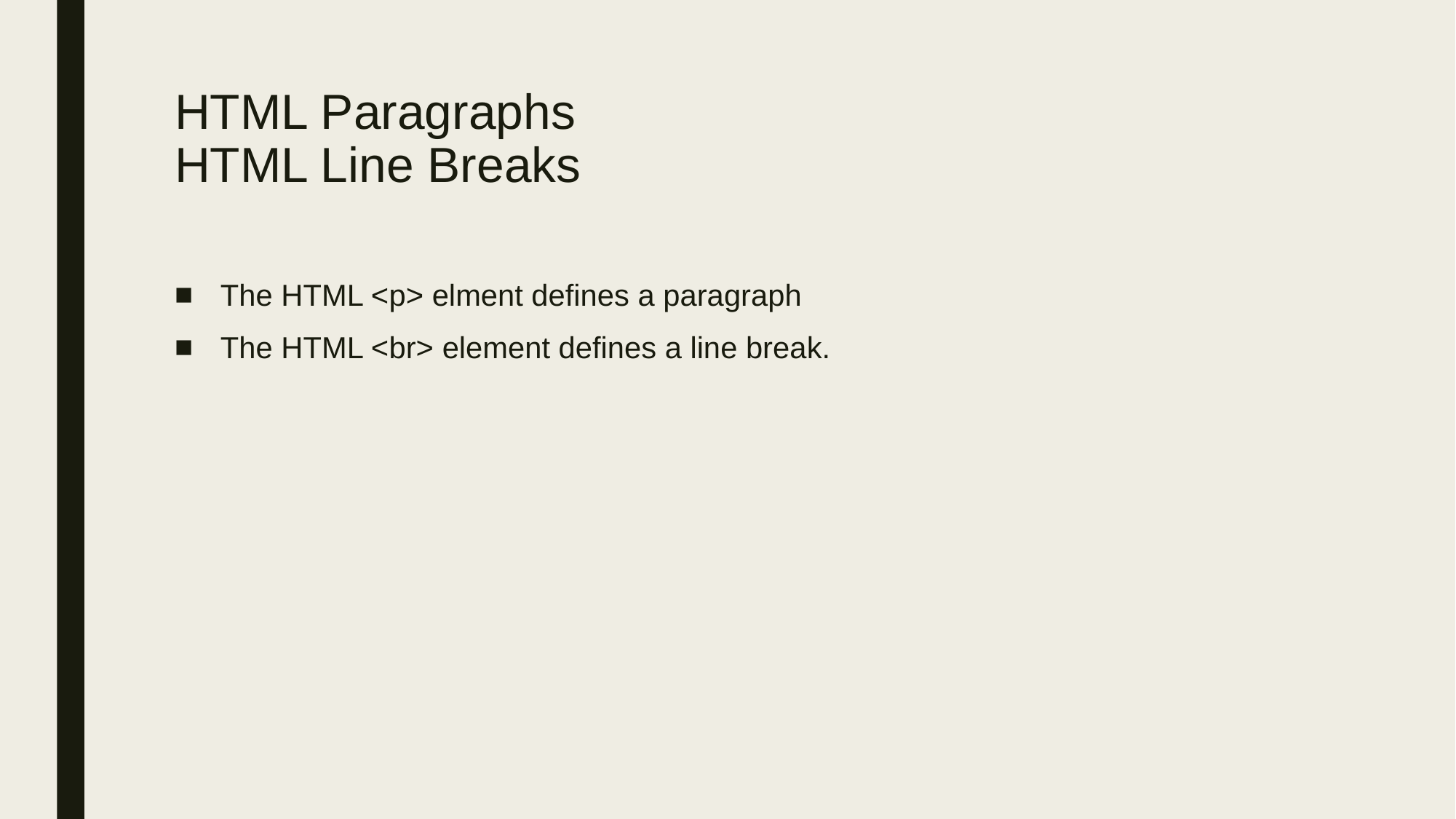

# HTML Paragraphs HTML Line Breaks
The HTML <p> elment defines a paragraph
The HTML <br> element defines a line break.